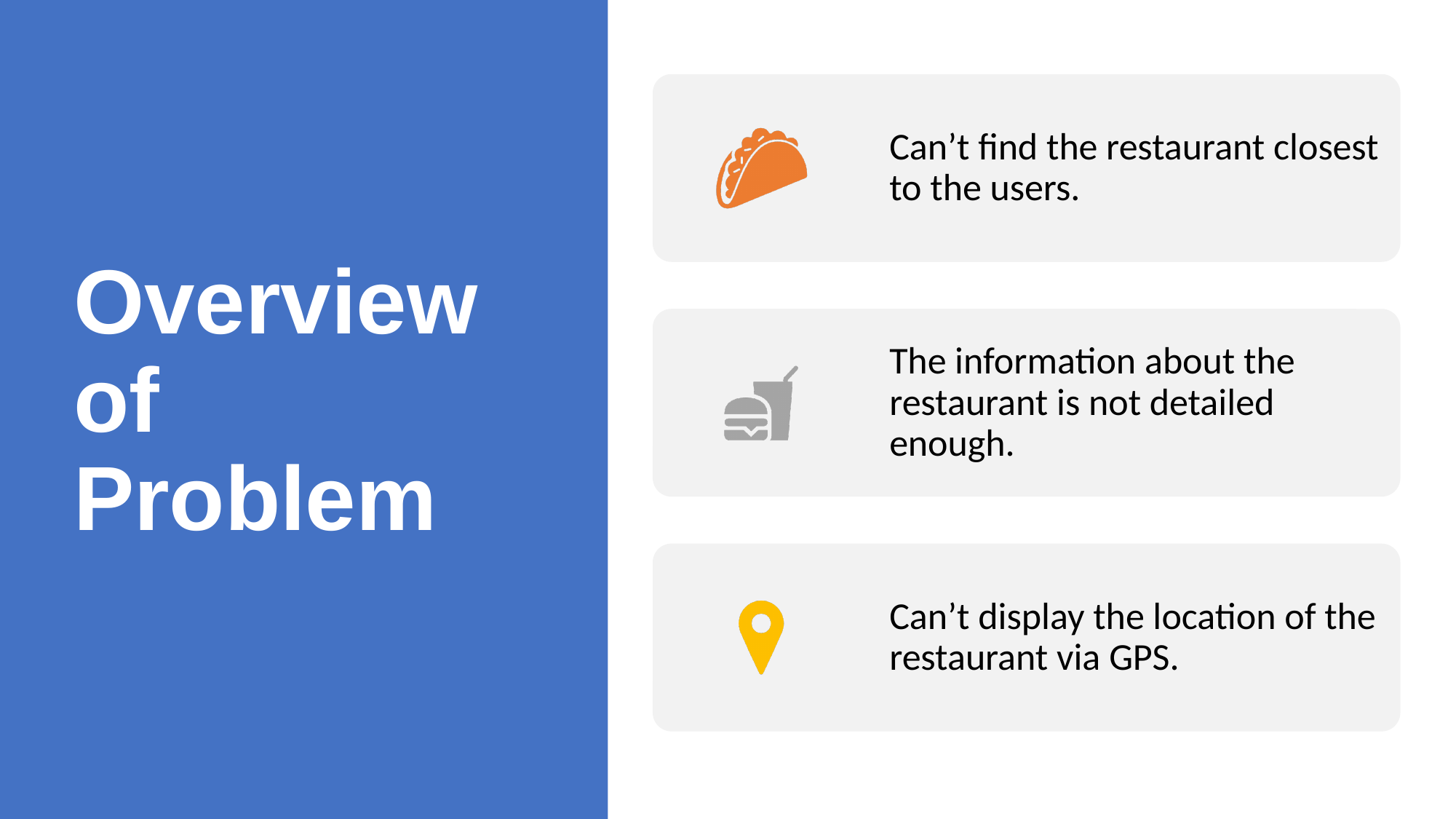

# Overview of Problem
Can’t find the restaurant closest to the users.
The information about the restaurant is not detailed enough.
Can’t display the location of the restaurant via GPS.